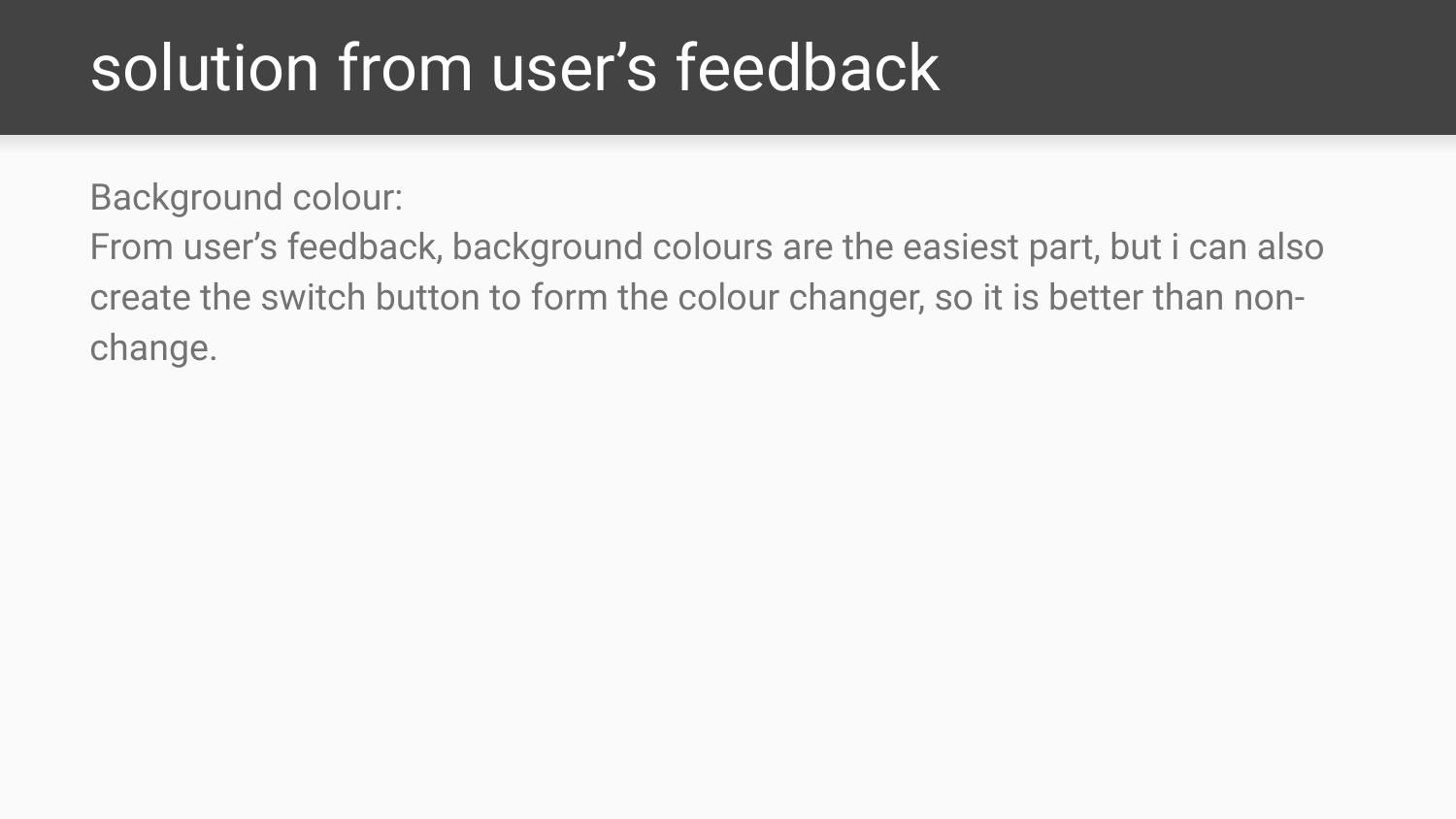

# solution from user’s feedback
Background colour:
From user’s feedback, background colours are the easiest part, but i can also create the switch button to form the colour changer, so it is better than non-change.